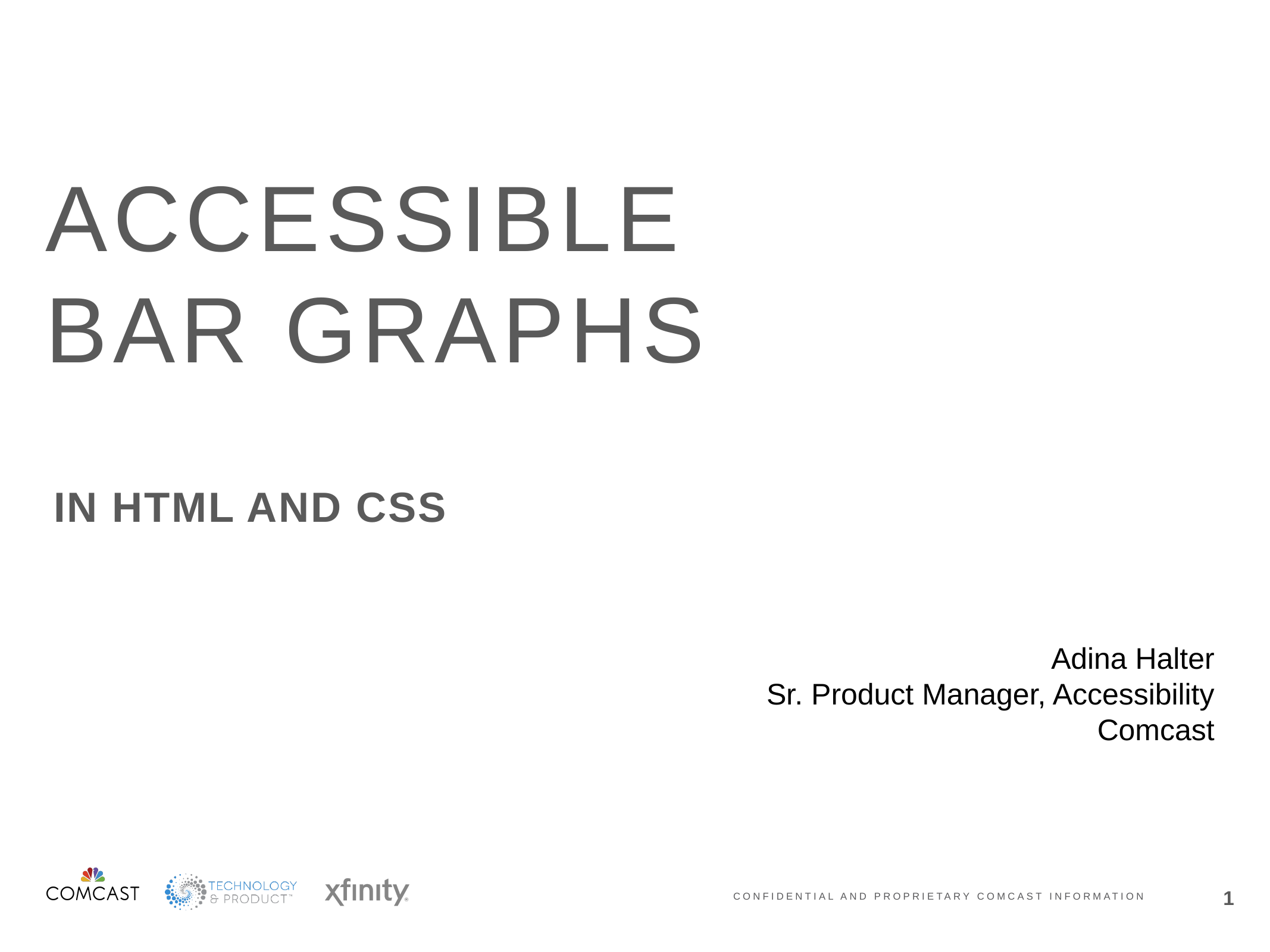

# Accessible bar graphs
In html and CSS
Adina Halter
Sr. Product Manager, Accessibility
Comcast
1